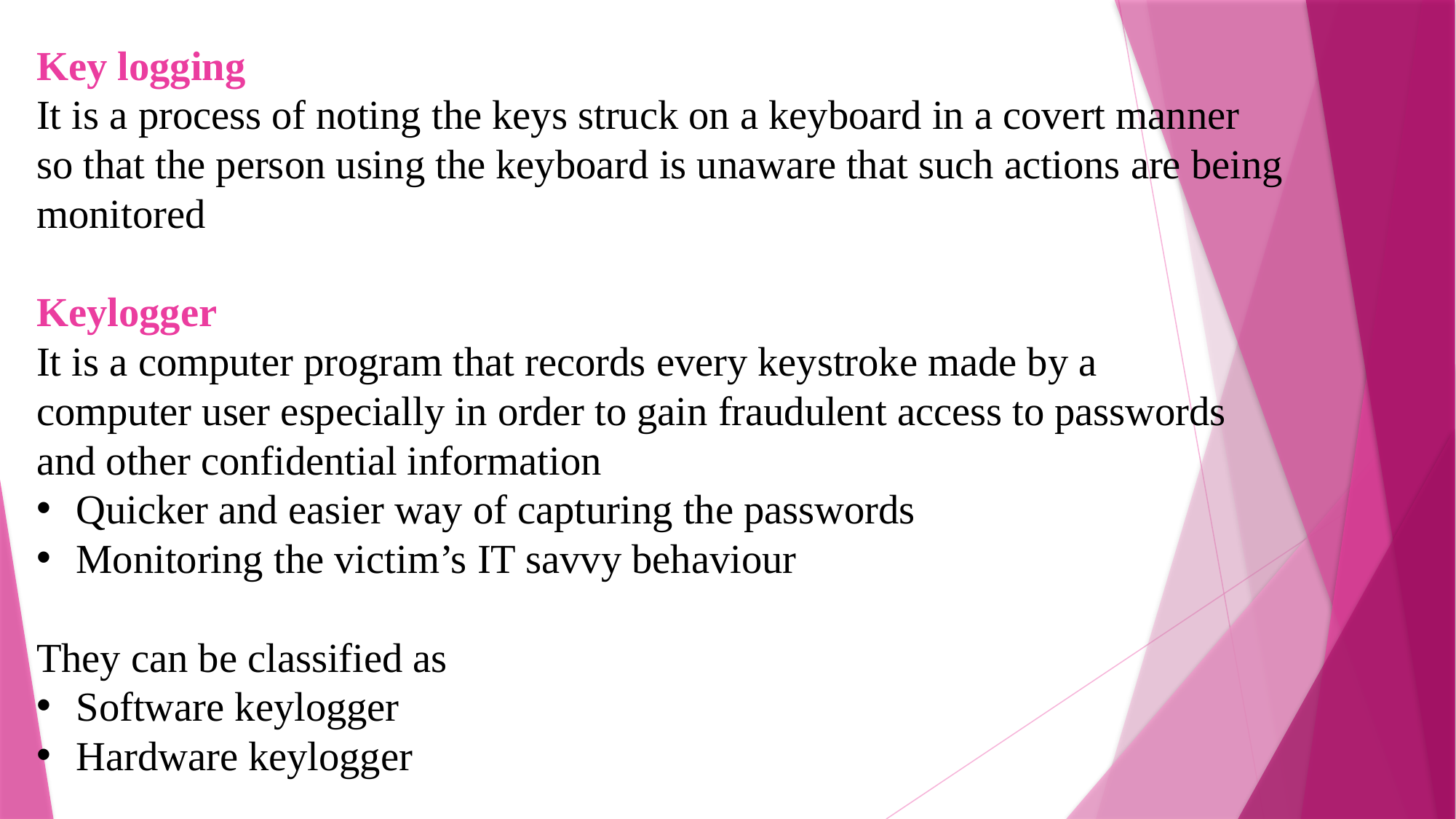

Key logging
It is a process of noting the keys struck on a keyboard in a covert manner
so that the person using the keyboard is unaware that such actions are being
monitored

Keylogger
It is a computer program that records every keystroke made by a
computer user especially in order to gain fraudulent access to passwords
and other confidential information
Quicker and easier way of capturing the passwords
Monitoring the victim’s IT savvy behaviour

They can be classified as
Software keylogger
Hardware keylogger